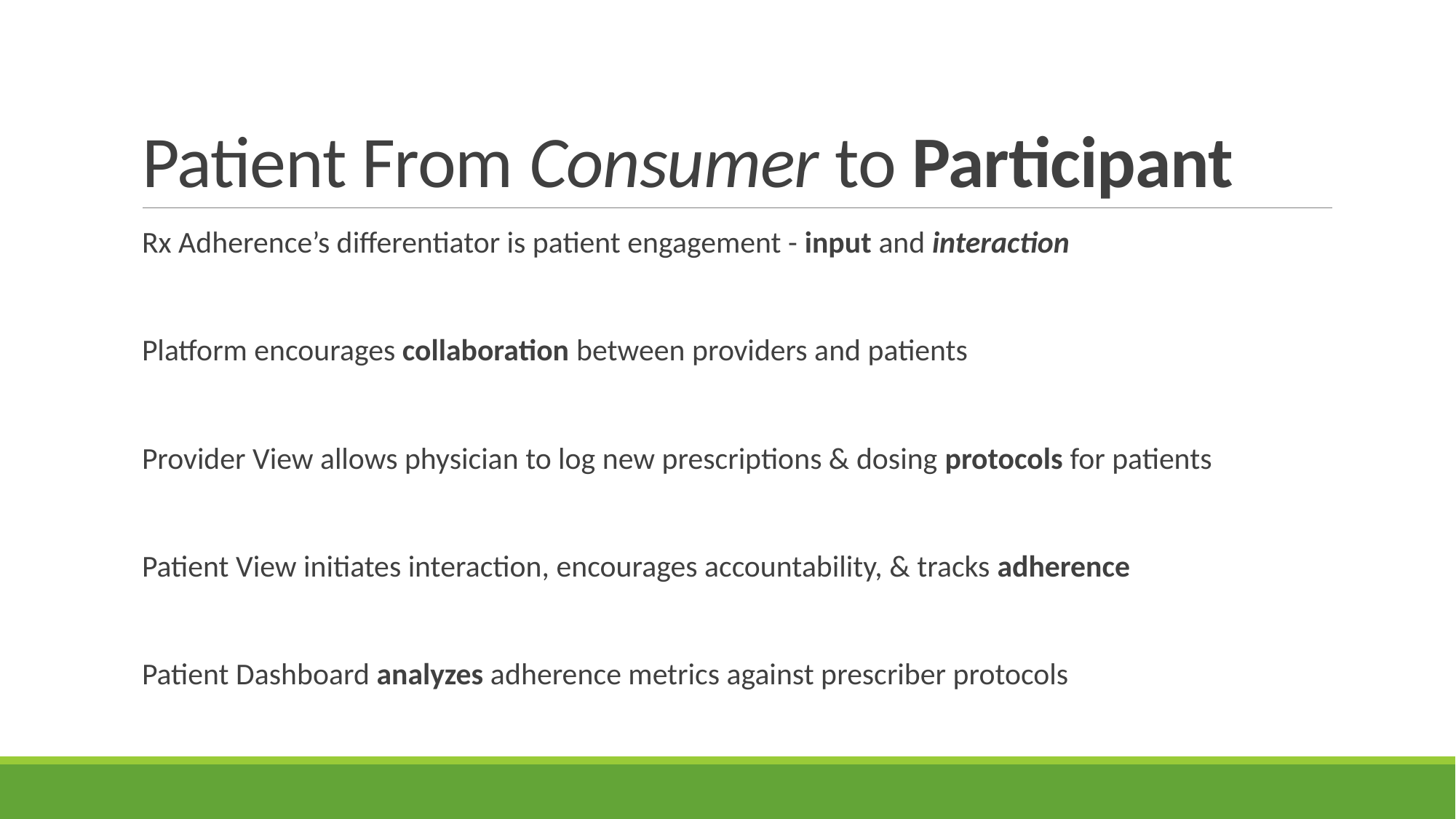

# Patient From Consumer to Participant
Rx Adherence’s differentiator is patient engagement - input and interaction

Platform encourages collaboration between providers and patients

Provider View allows physician to log new prescriptions & dosing protocols for patients

Patient View initiates interaction, encourages accountability, & tracks adherence

Patient Dashboard analyzes adherence metrics against prescriber protocols